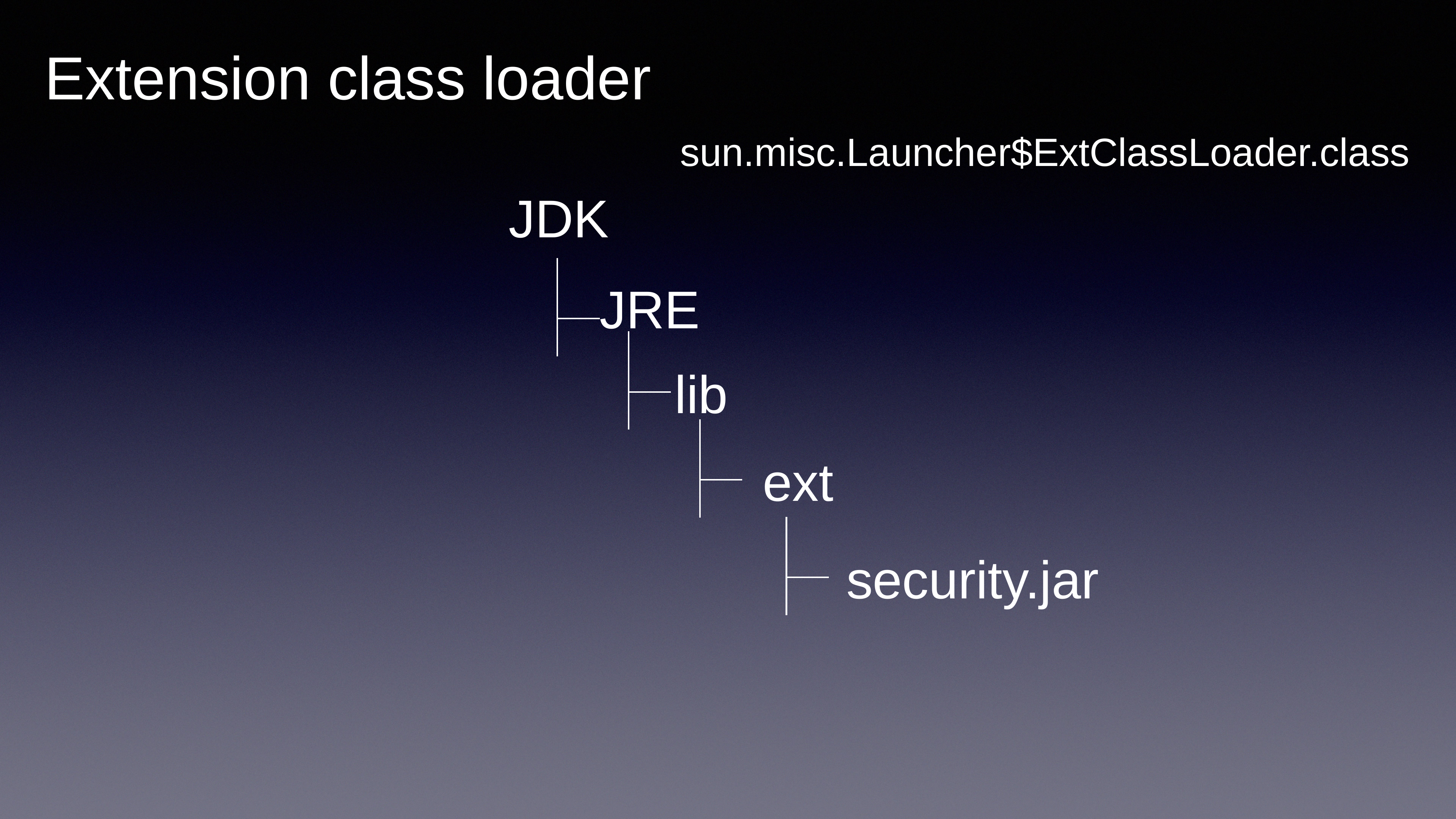

Extension class loader
sun.misc.Launcher$ExtClassLoader.class
JDK

JRE

lib

ext

security.jar